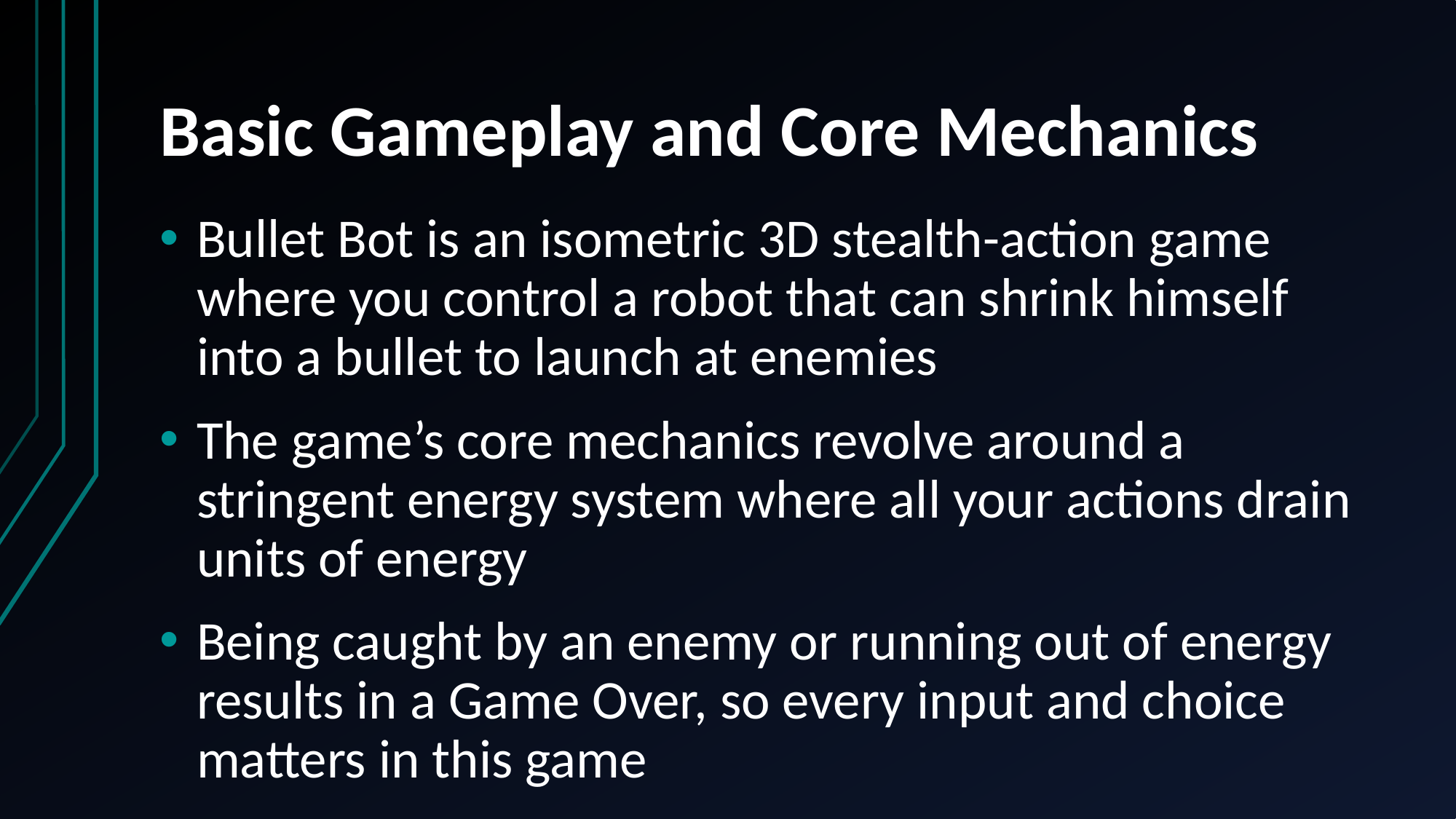

# Basic Gameplay and Core Mechanics
Bullet Bot is an isometric 3D stealth-action game where you control a robot that can shrink himself into a bullet to launch at enemies
The game’s core mechanics revolve around a stringent energy system where all your actions drain units of energy
Being caught by an enemy or running out of energy results in a Game Over, so every input and choice matters in this game